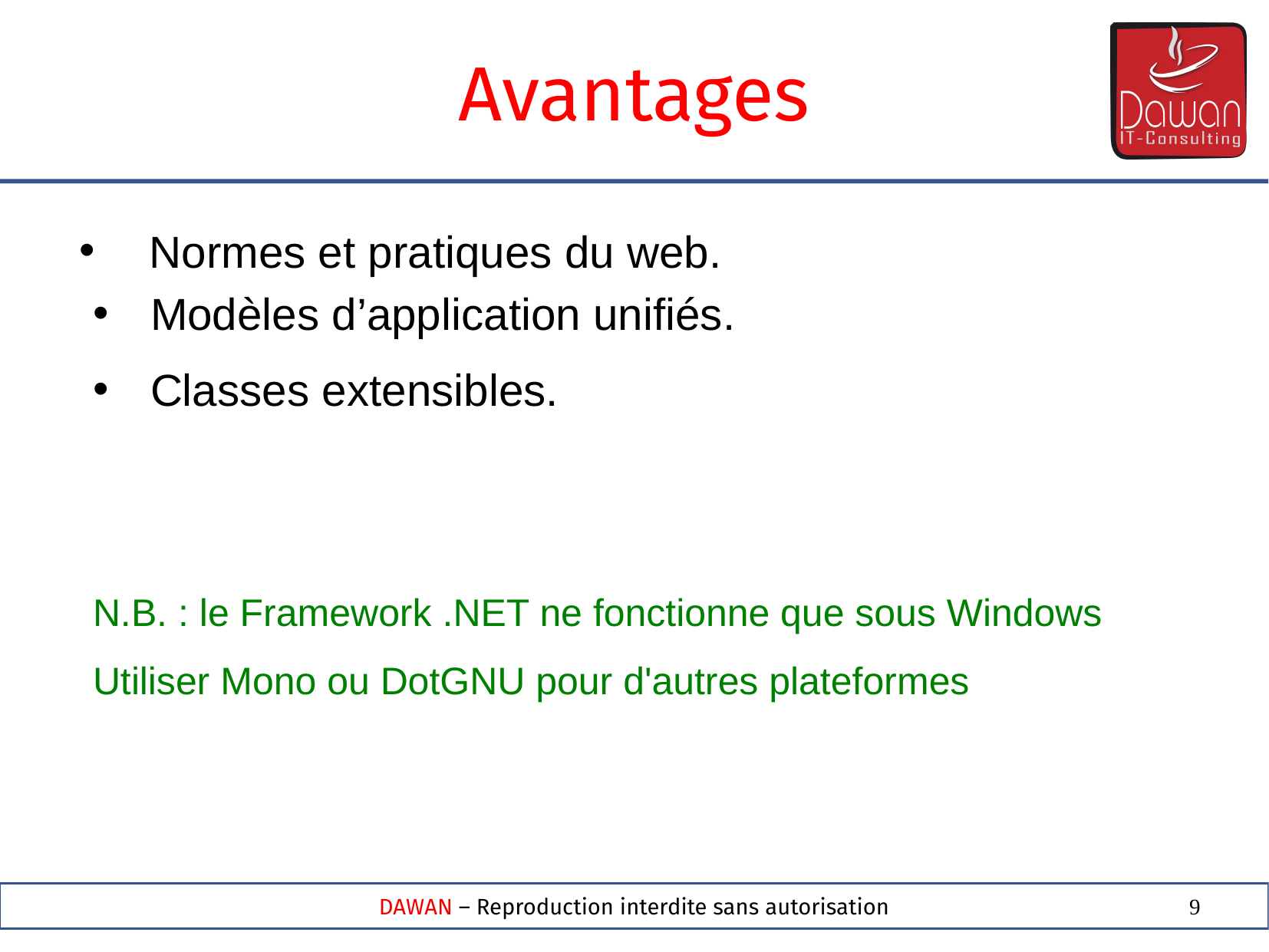

Avantages
 Normes et pratiques du web.
Modèles d’application unifiés.
Classes extensibles.

N.B. : le Framework .NET ne fonctionne que sous Windows
Utiliser Mono ou DotGNU pour d'autres plateformes
9